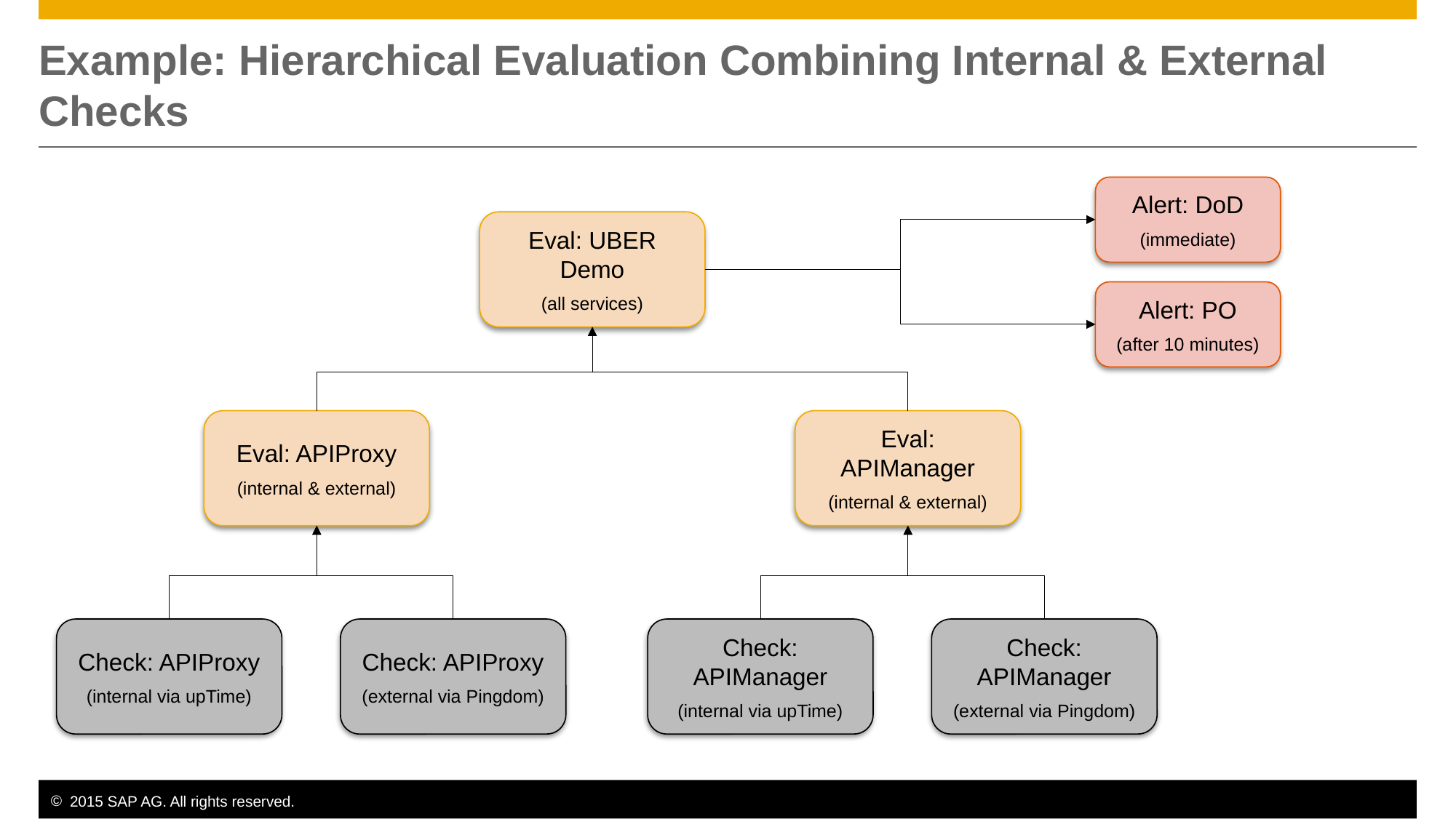

# Example: Hierarchical Evaluation Combining Internal & External Checks
Alert: DoD
(immediate)
Eval: UBER Demo
(all services)
Alert: PO
(after 10 minutes)
Eval: APIProxy
(internal & external)
Eval: APIManager
(internal & external)
Check: APIProxy
(internal via upTime)
Check: APIProxy
(external via Pingdom)
Check: APIManager
(internal via upTime)
Check: APIManager
(external via Pingdom)